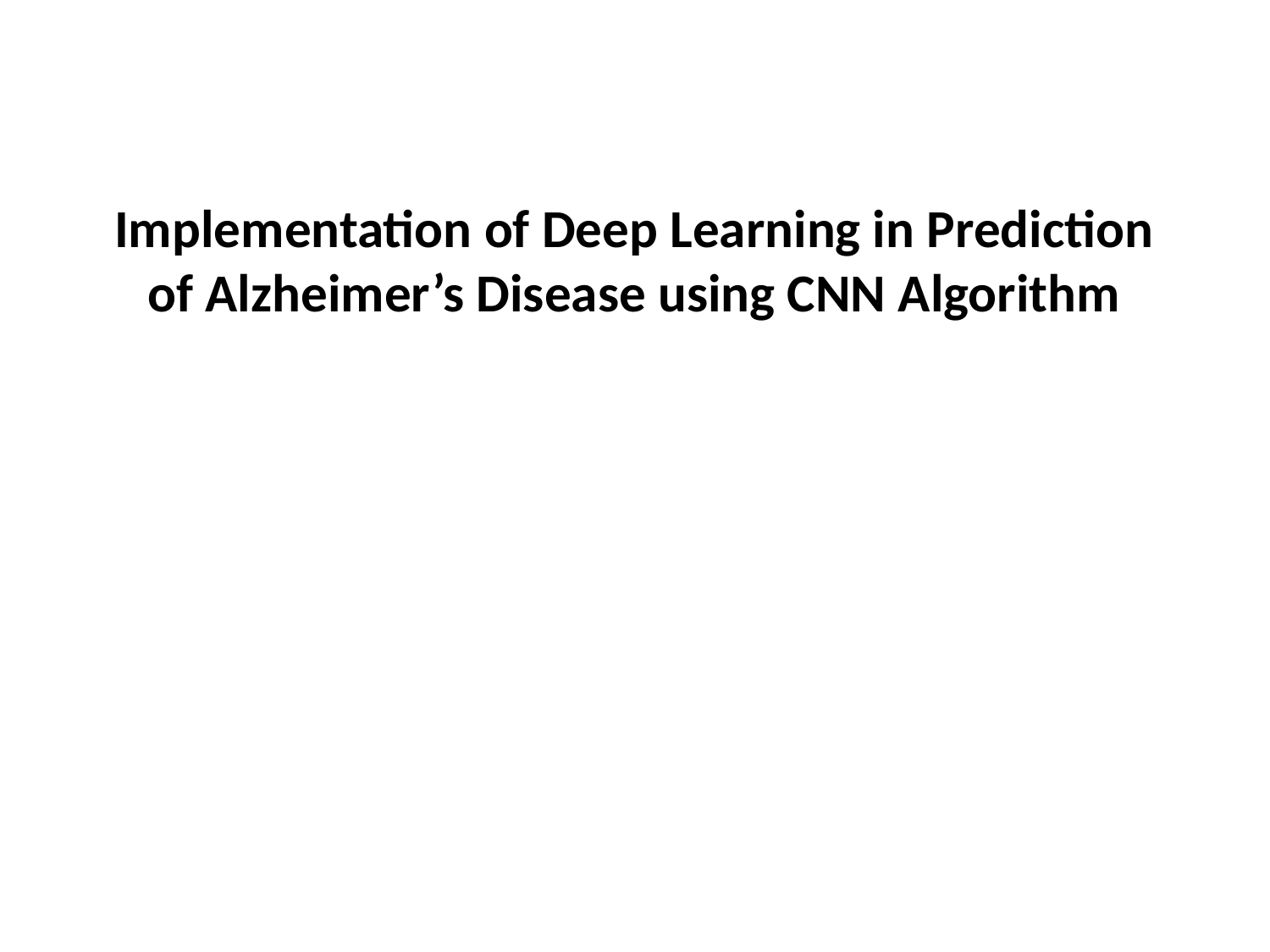

# Implementation of Deep Learning in Prediction of Alzheimer’s Disease using CNN Algorithm